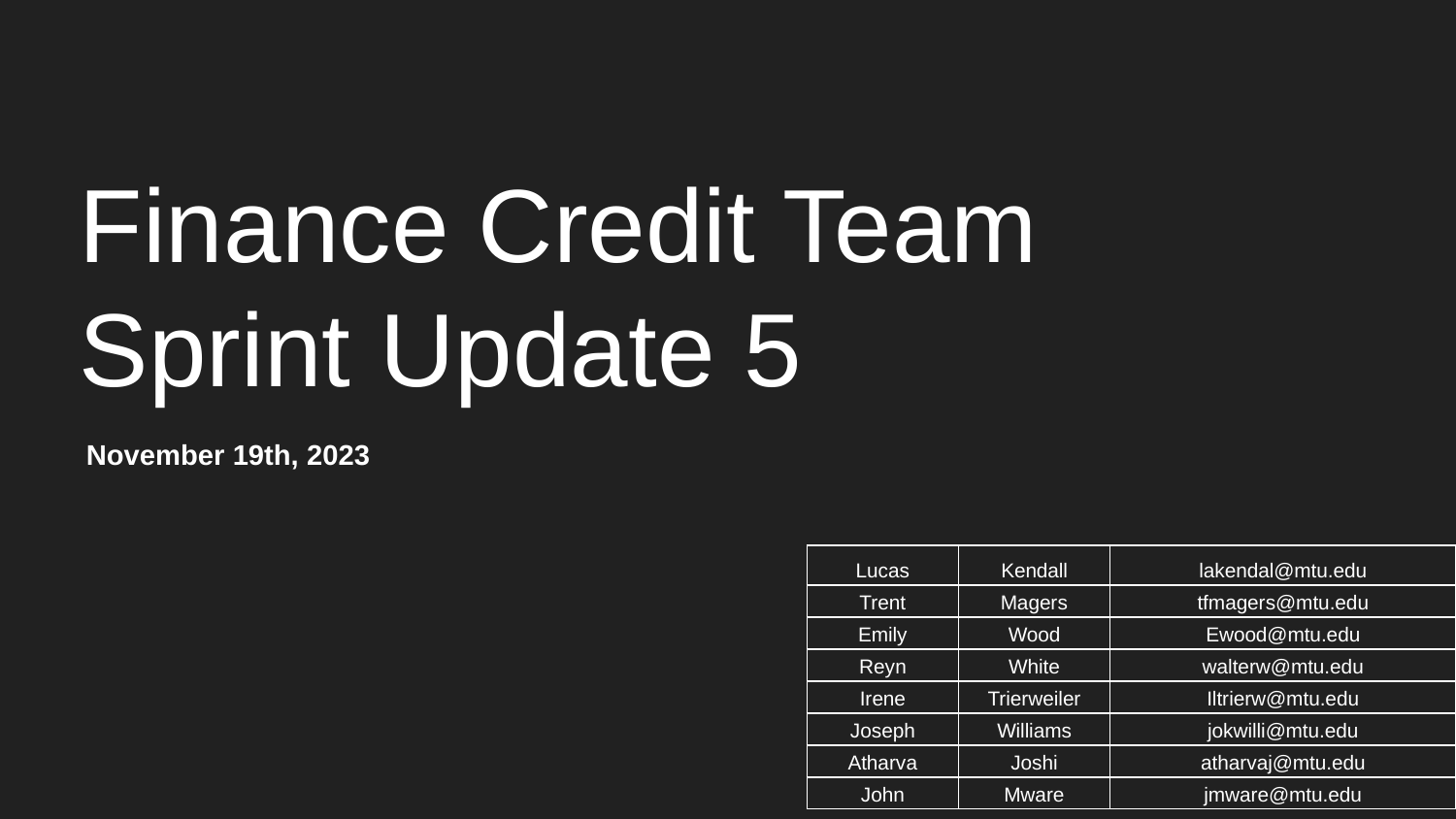

# Finance Credit Team Sprint Update 5
November 19th, 2023
| Lucas | Kendall | lakendal@mtu.edu |
| --- | --- | --- |
| Trent | Magers | tfmagers@mtu.edu |
| Emily | Wood | Ewood@mtu.edu |
| Reyn | White | walterw@mtu.edu |
| Irene | Trierweiler | Iltrierw@mtu.edu |
| Joseph | Williams | jokwilli@mtu.edu |
| Atharva | Joshi | atharvaj@mtu.edu |
| John | Mware | jmware@mtu.edu |